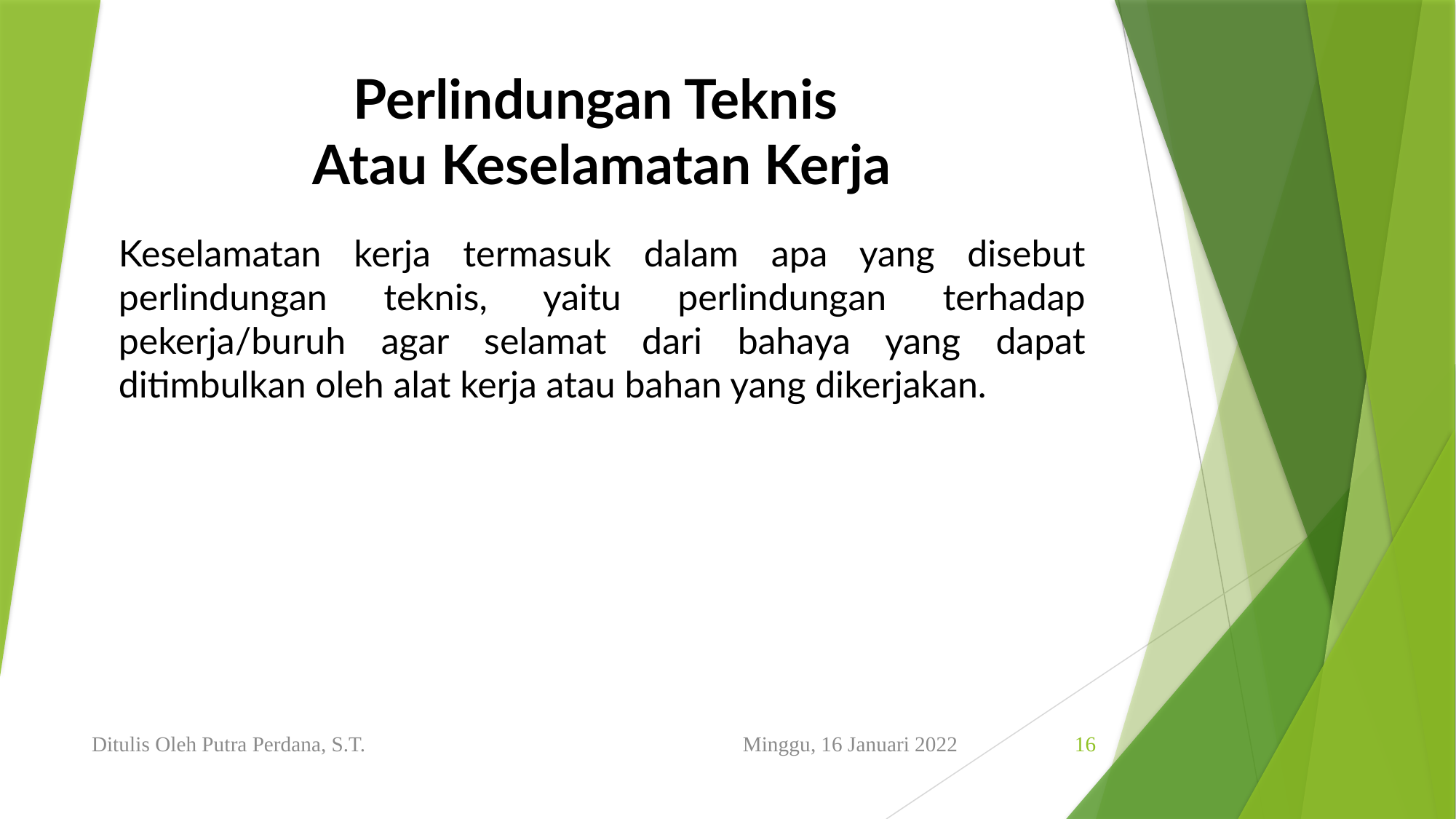

Perlindungan Teknis
Atau Keselamatan Kerja
Keselamatan kerja termasuk dalam apa yang disebut perlindungan teknis, yaitu perlindungan terhadap pekerja/buruh agar selamat dari bahaya yang dapat ditimbulkan oleh alat kerja atau bahan yang dikerjakan.
Ditulis Oleh Putra Perdana, S.T.
Minggu, 16 Januari 2022
16